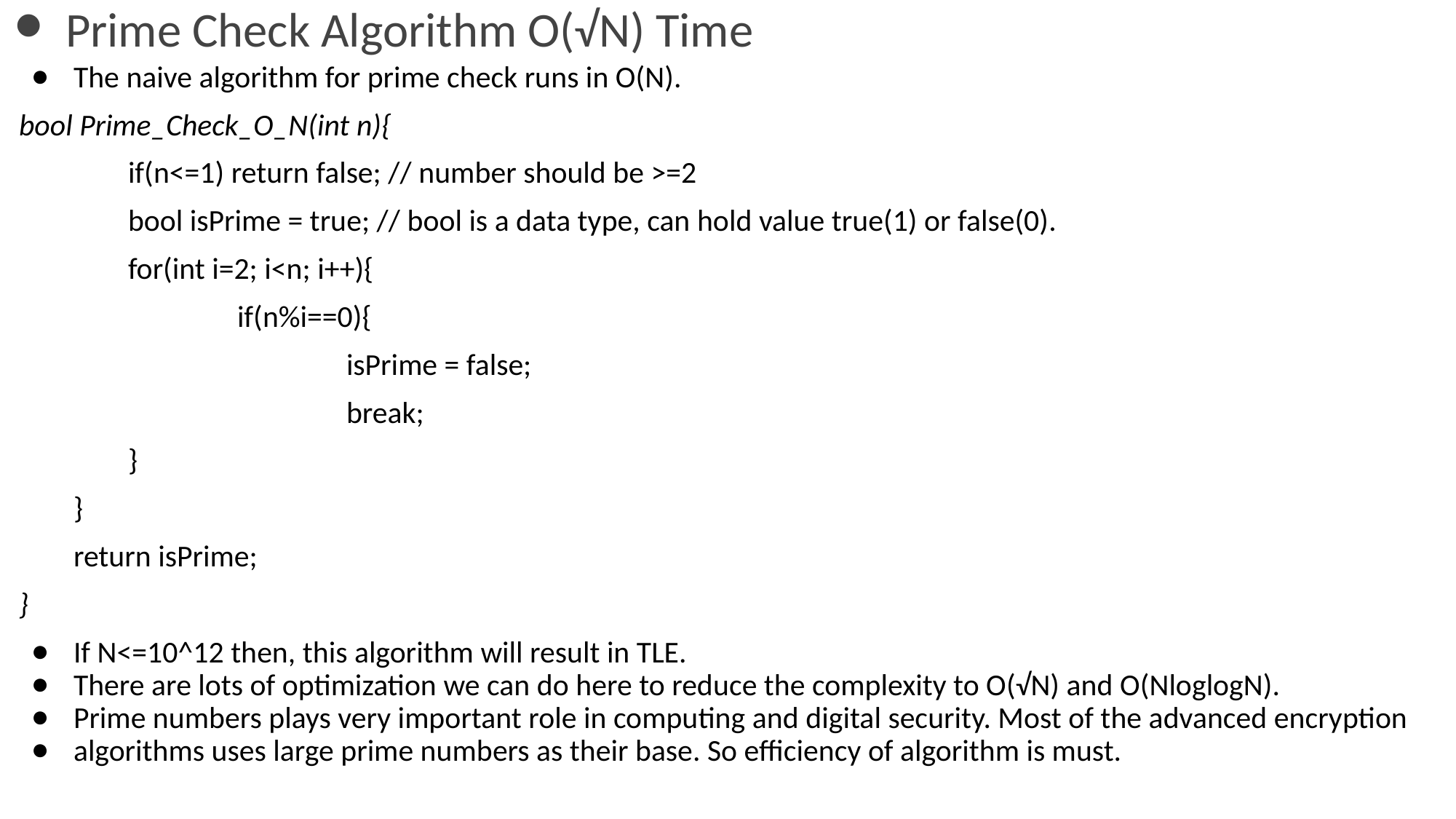

# Prime Check Algorithm O(√N) Time

The naive algorithm for prime check runs in O(N).
bool Prime_Check_O_N(int n){
	if(n<=1) return false; // number should be >=2
	bool isPrime = true; // bool is a data type, can hold value true(1) or false(0).
	for(int i=2; i<n; i++){
		if(n%i==0){
			isPrime = false;
			break;
}
}
return isPrime;
}
If N<=10^12 then, this algorithm will result in TLE.
There are lots of optimization we can do here to reduce the complexity to O(√N) and O(NloglogN).
Prime numbers plays very important role in computing and digital security. Most of the advanced encryption
algorithms uses large prime numbers as their base. So efficiency of algorithm is must.